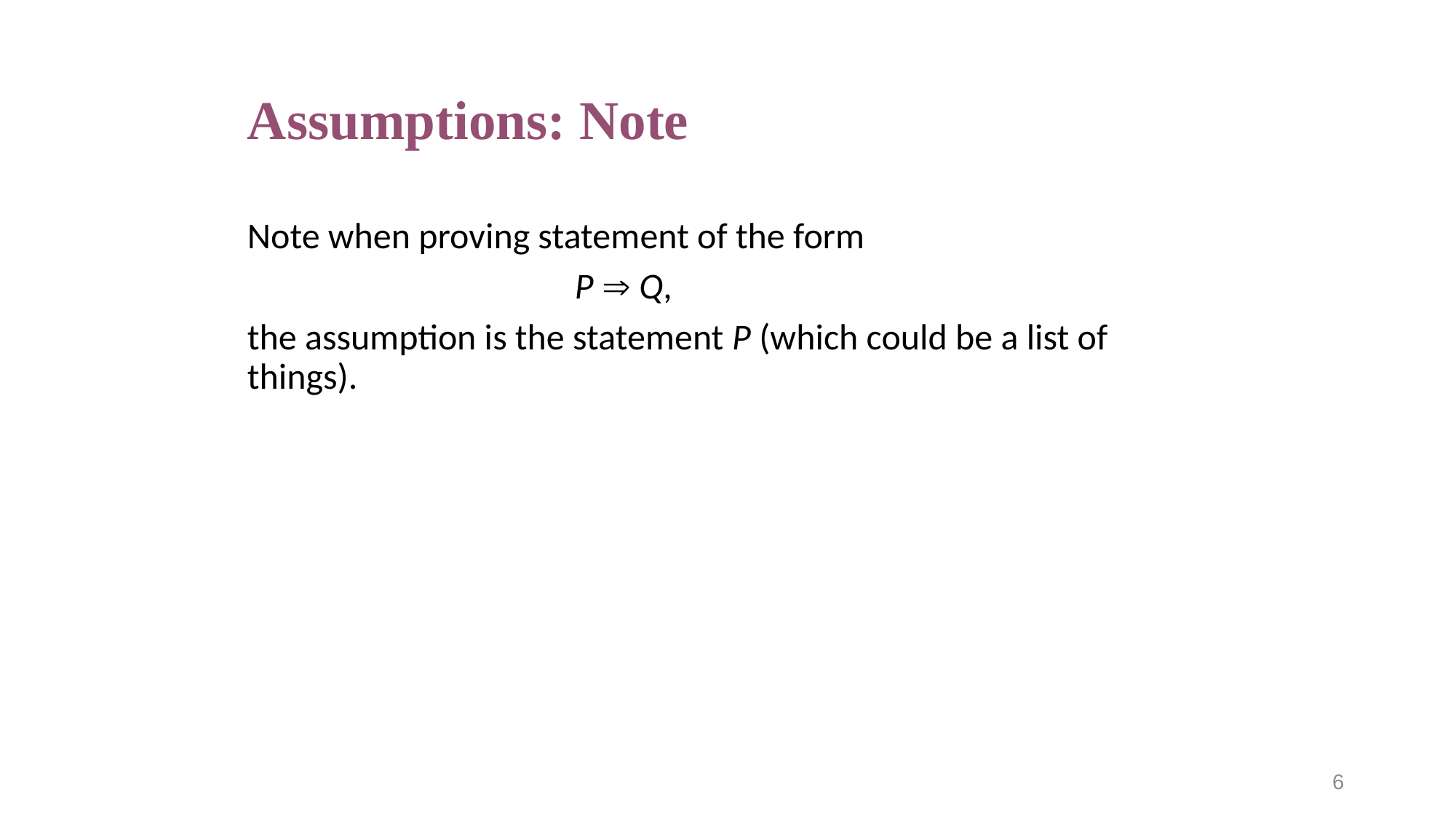

# Assumptions: Note
Note when proving statement of the form
			P ⇒ Q,
the assumption is the statement P (which could be a list of things).
6